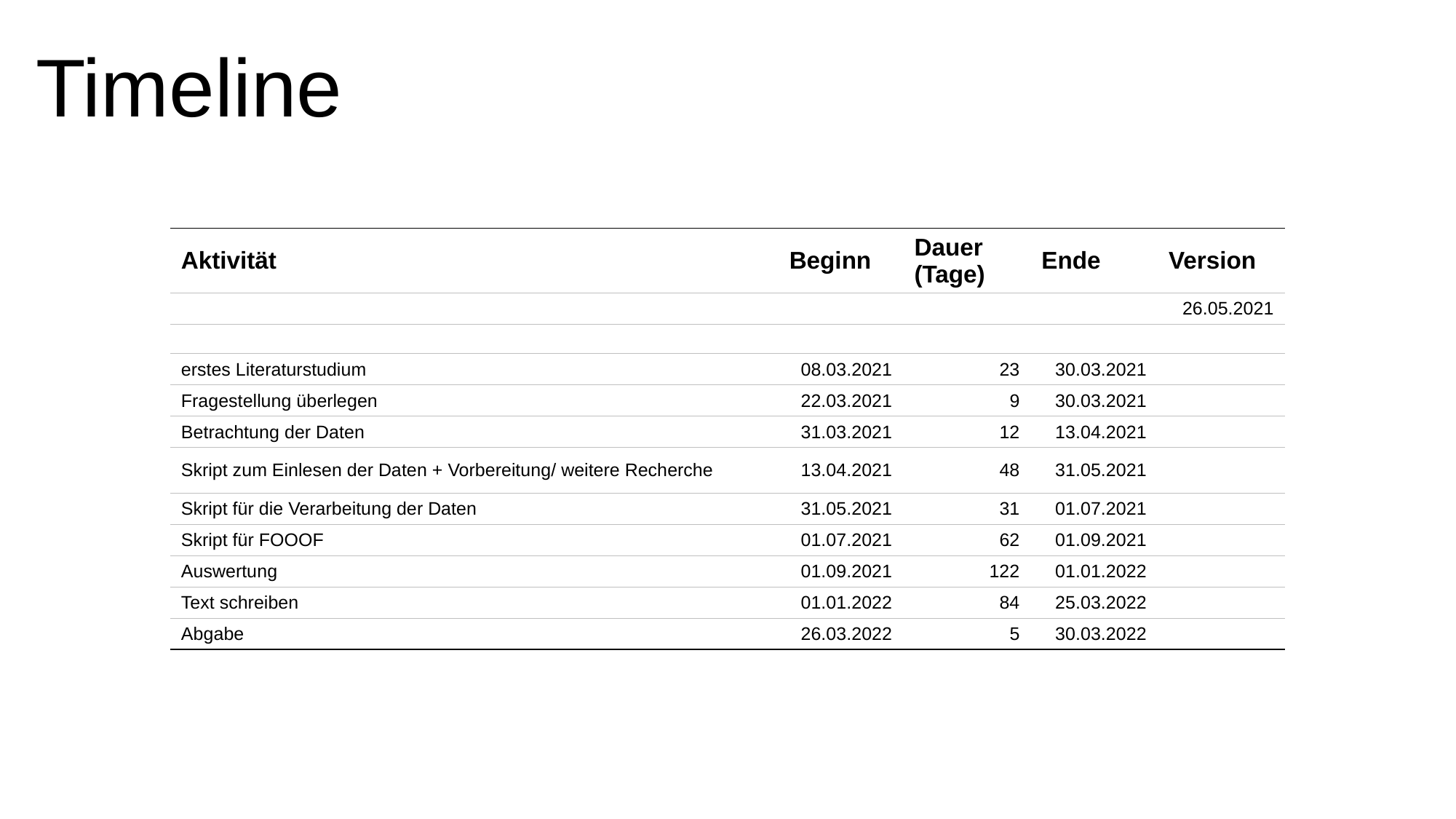

# Timeline
| Aktivität | Beginn | Dauer (Tage) | Ende | Version |
| --- | --- | --- | --- | --- |
|  |  |  |  | 26.05.2021 |
|  |  |  |  |  |
| erstes Literaturstudium | 08.03.2021 | 23 | 30.03.2021 |  |
| Fragestellung überlegen | 22.03.2021 | 9 | 30.03.2021 |  |
| Betrachtung der Daten | 31.03.2021 | 12 | 13.04.2021 |  |
| Skript zum Einlesen der Daten + Vorbereitung/ weitere Recherche | 13.04.2021 | 48 | 31.05.2021 |  |
| Skript für die Verarbeitung der Daten | 31.05.2021 | 31 | 01.07.2021 |  |
| Skript für FOOOF | 01.07.2021 | 62 | 01.09.2021 |  |
| Auswertung | 01.09.2021 | 122 | 01.01.2022 |  |
| Text schreiben | 01.01.2022 | 84 | 25.03.2022 |  |
| Abgabe | 26.03.2022 | 5 | 30.03.2022 |  |